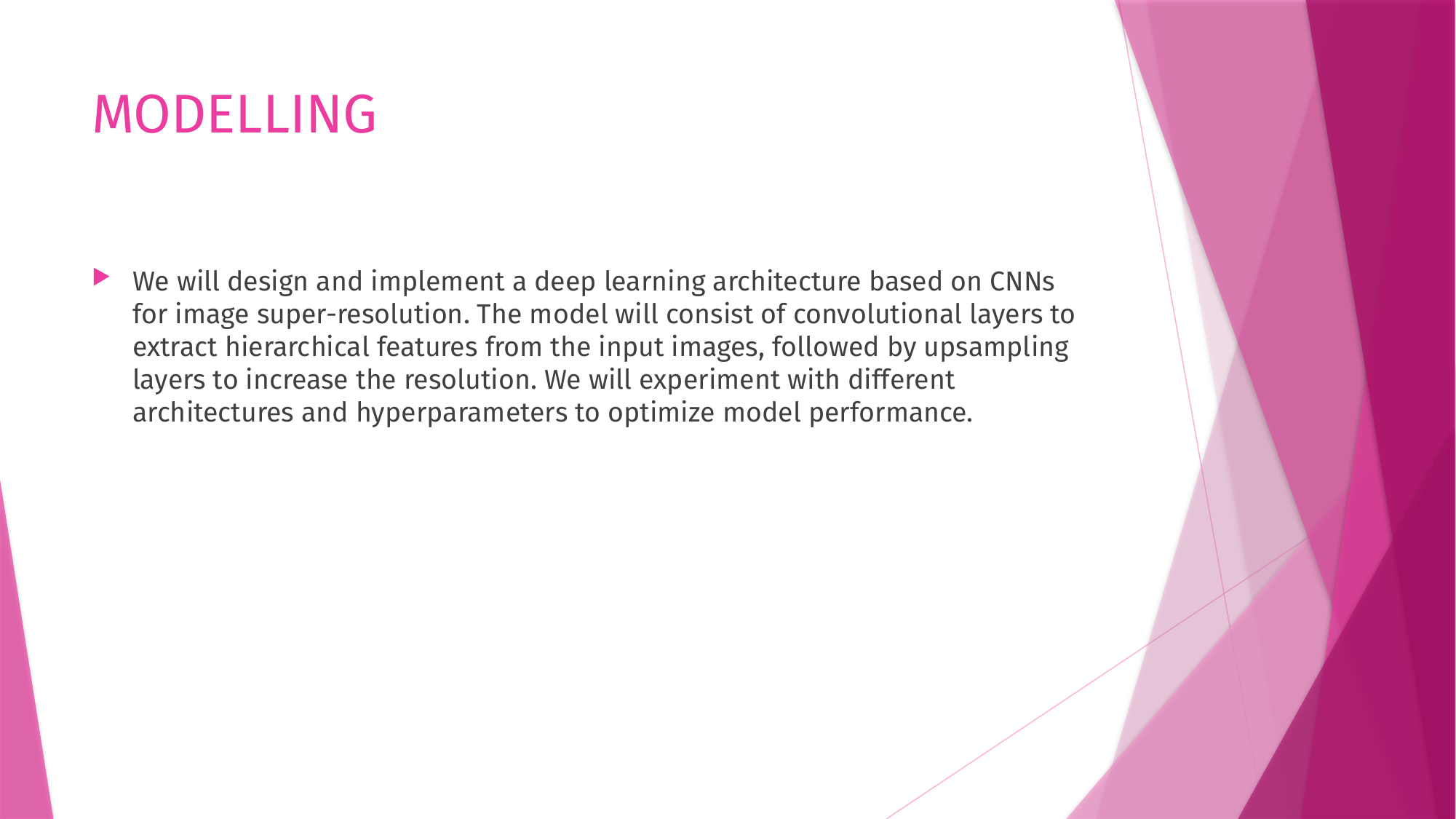

# MODELLING
We will design and implement a deep learning architecture based on CNNs for image super-resolution. The model will consist of convolutional layers to extract hierarchical features from the input images, followed by upsampling layers to increase the resolution. We will experiment with different architectures and hyperparameters to optimize model performance.